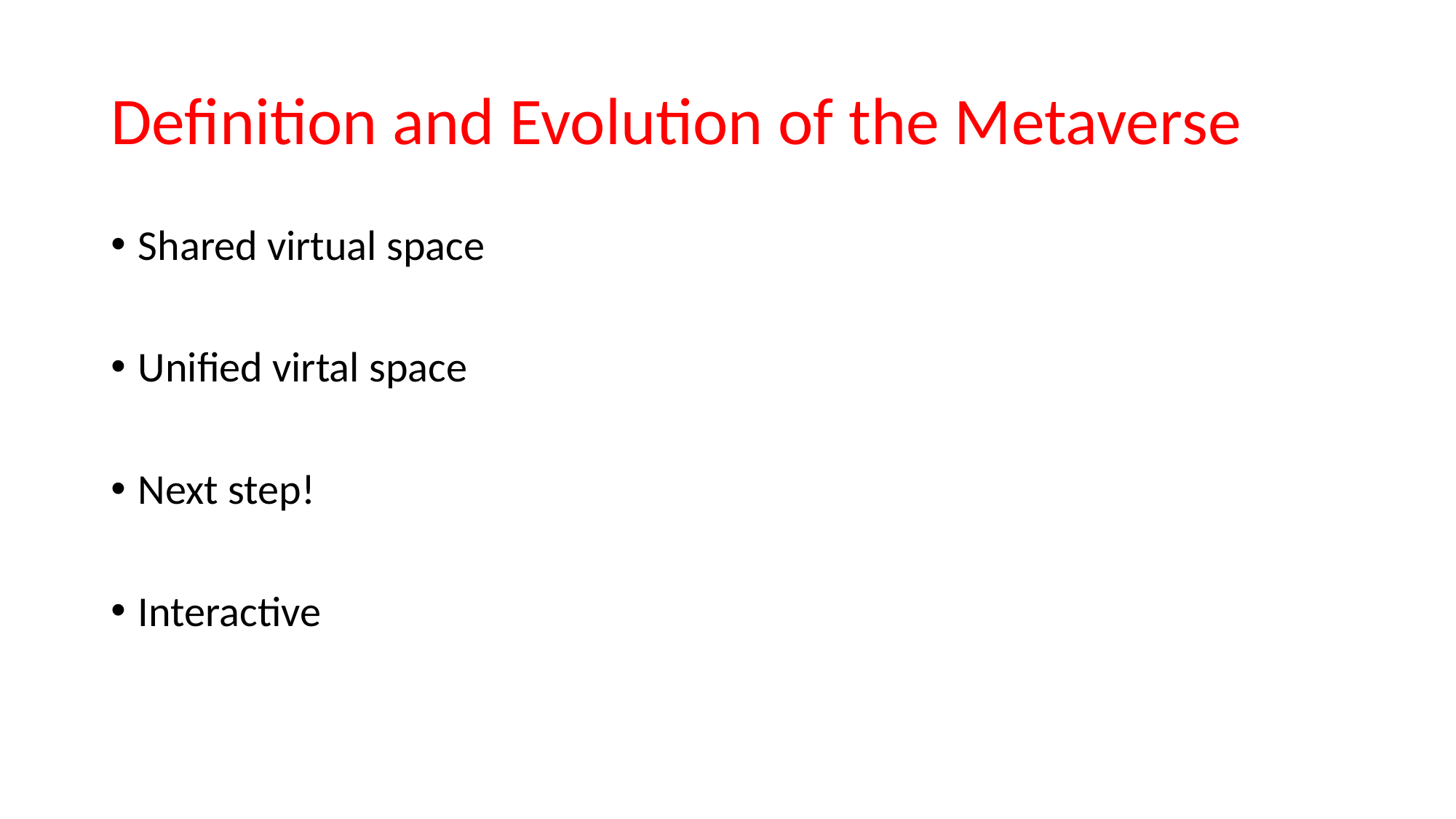

# Definition and Evolution of the Metaverse
Shared virtual space

Unified virtal space

Next step!

Interactive